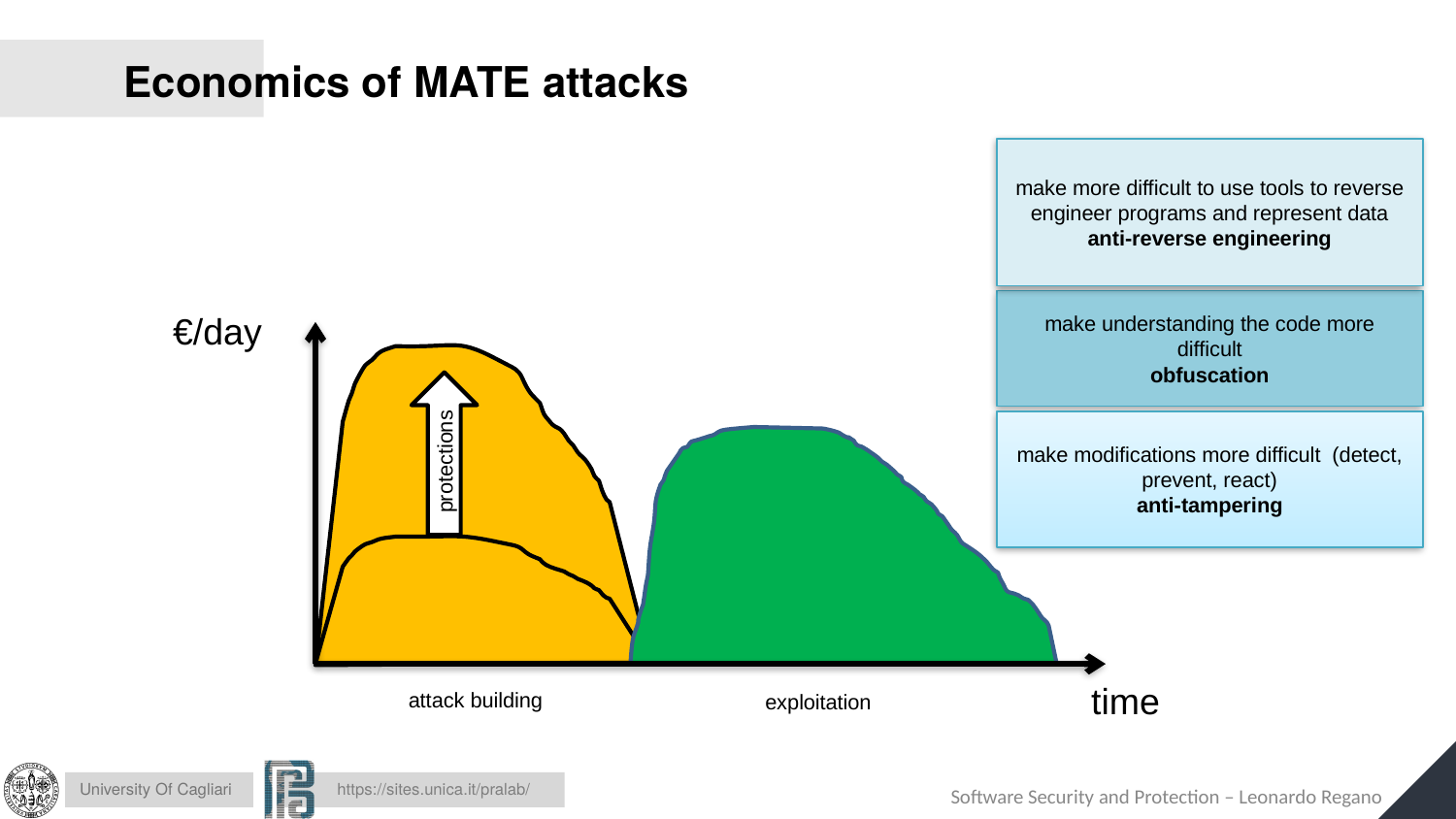

# Economics of MATE attacks
make more difficult to use tools to reverse engineer programs and represent data
anti-reverse engineering
make understanding the code more difficult
obfuscation
€/day
time

protections
make modifications more difficult  (detect, prevent, react)
anti-tampering

attack building
exploitation